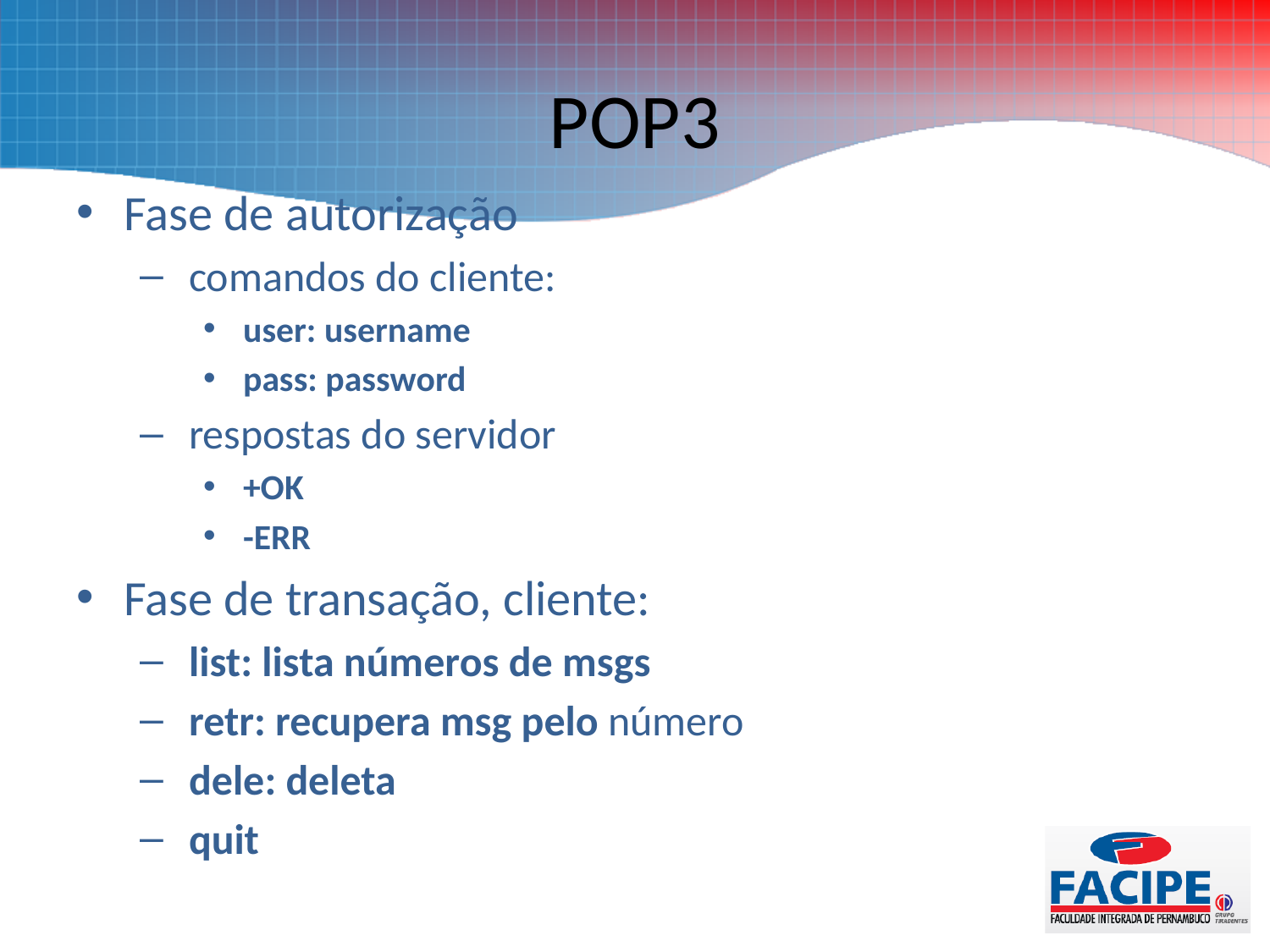

# POP3
Fase de autorização
 comandos do cliente:
 user: username
 pass: password
 respostas do servidor
 +OK
 -ERR
Fase de transação, cliente:
 list: lista números de msgs
 retr: recupera msg pelo número
 dele: deleta
 quit